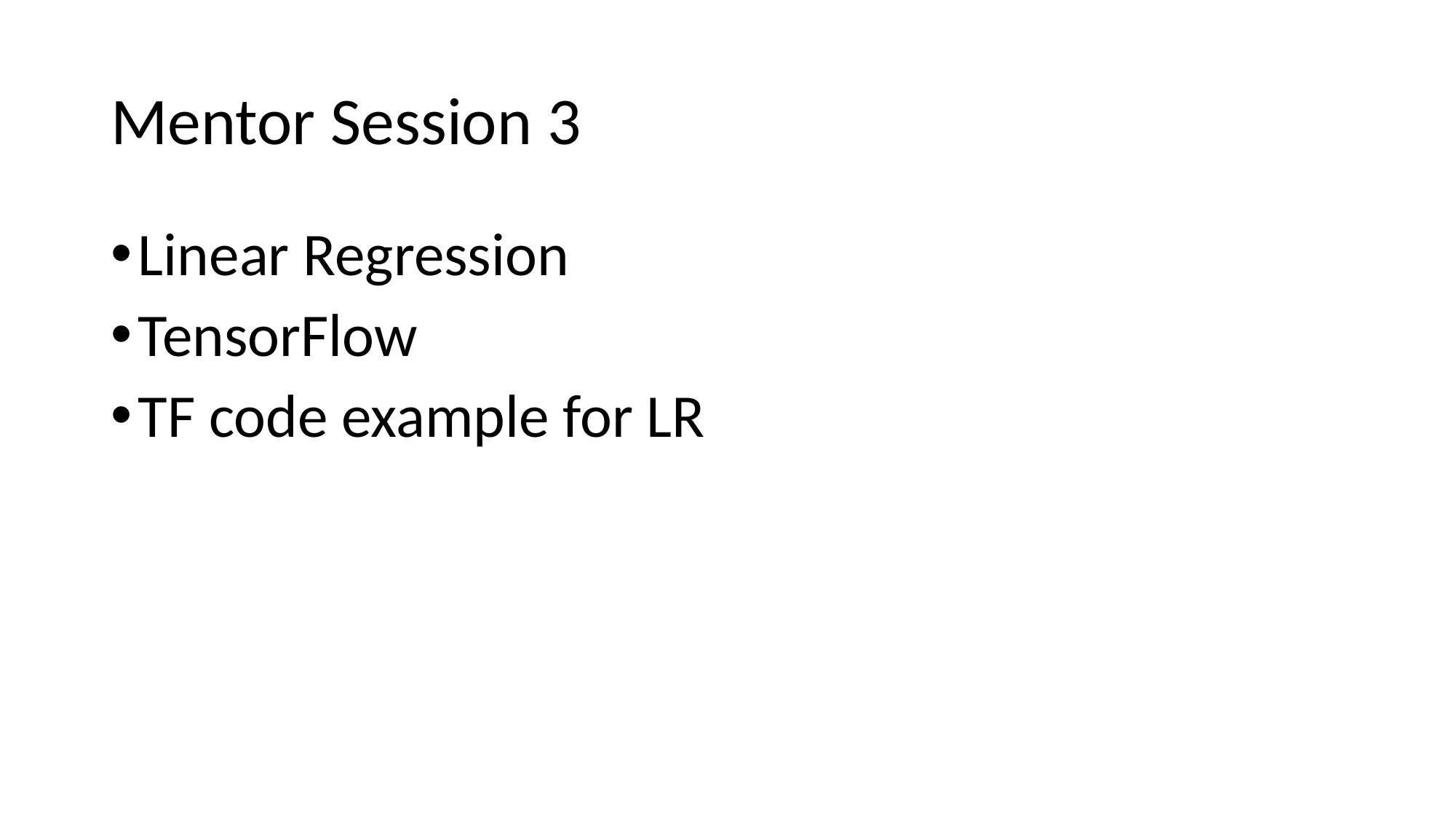

# Mentor Session 3
Linear Regression
TensorFlow
TF code example for LR